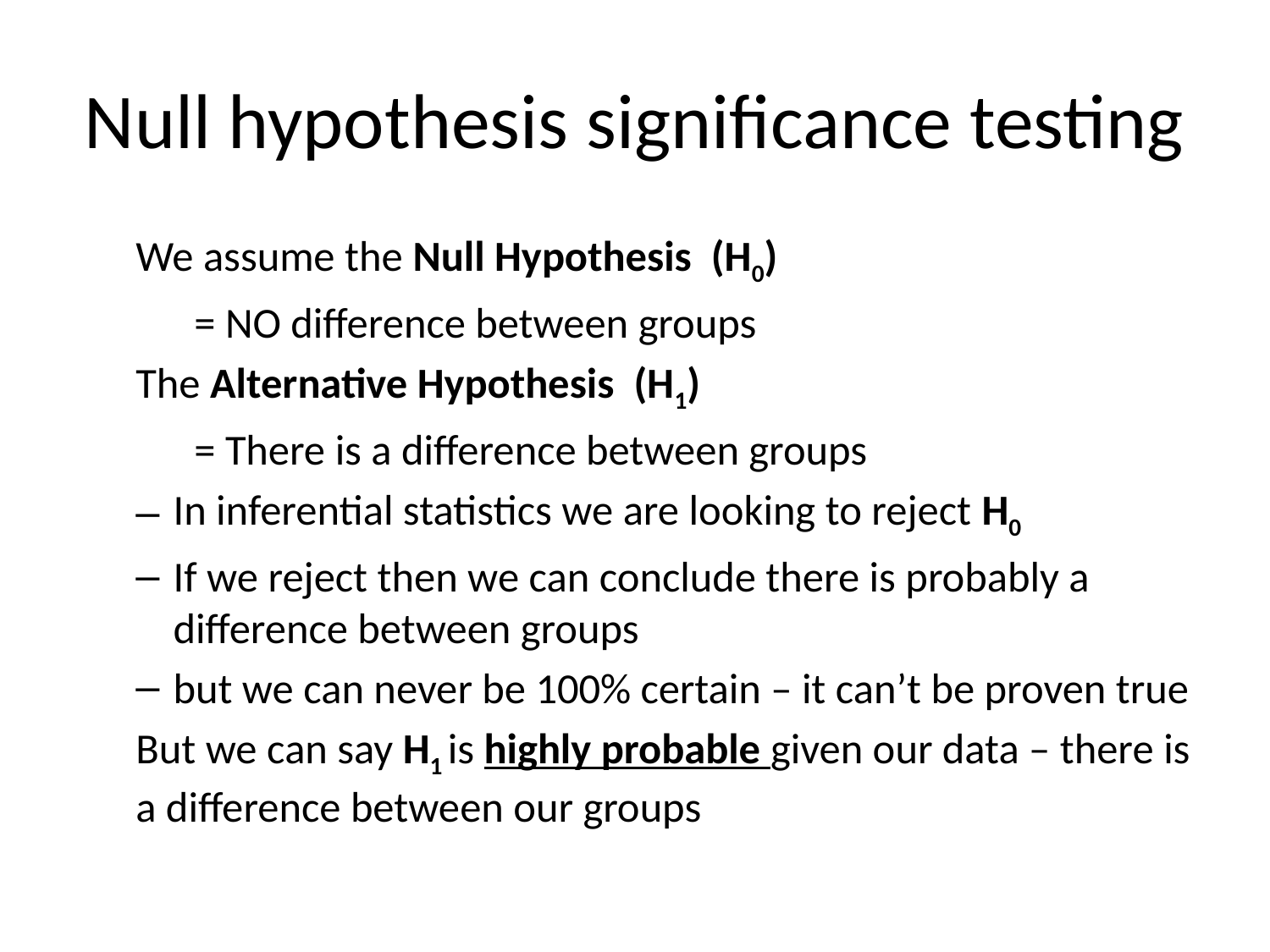

# Null hypothesis significance testing
We assume the Null Hypothesis  (H0)
      = NO difference between groups
The Alternative Hypothesis  (H1)
      = There is a difference between groups
In inferential statistics we are looking to reject H0
If we reject then we can conclude there is probably a difference between groups
but we can never be 100% certain – it can’t be proven true
But we can say H1 is highly probable given our data – there is a difference between our groups